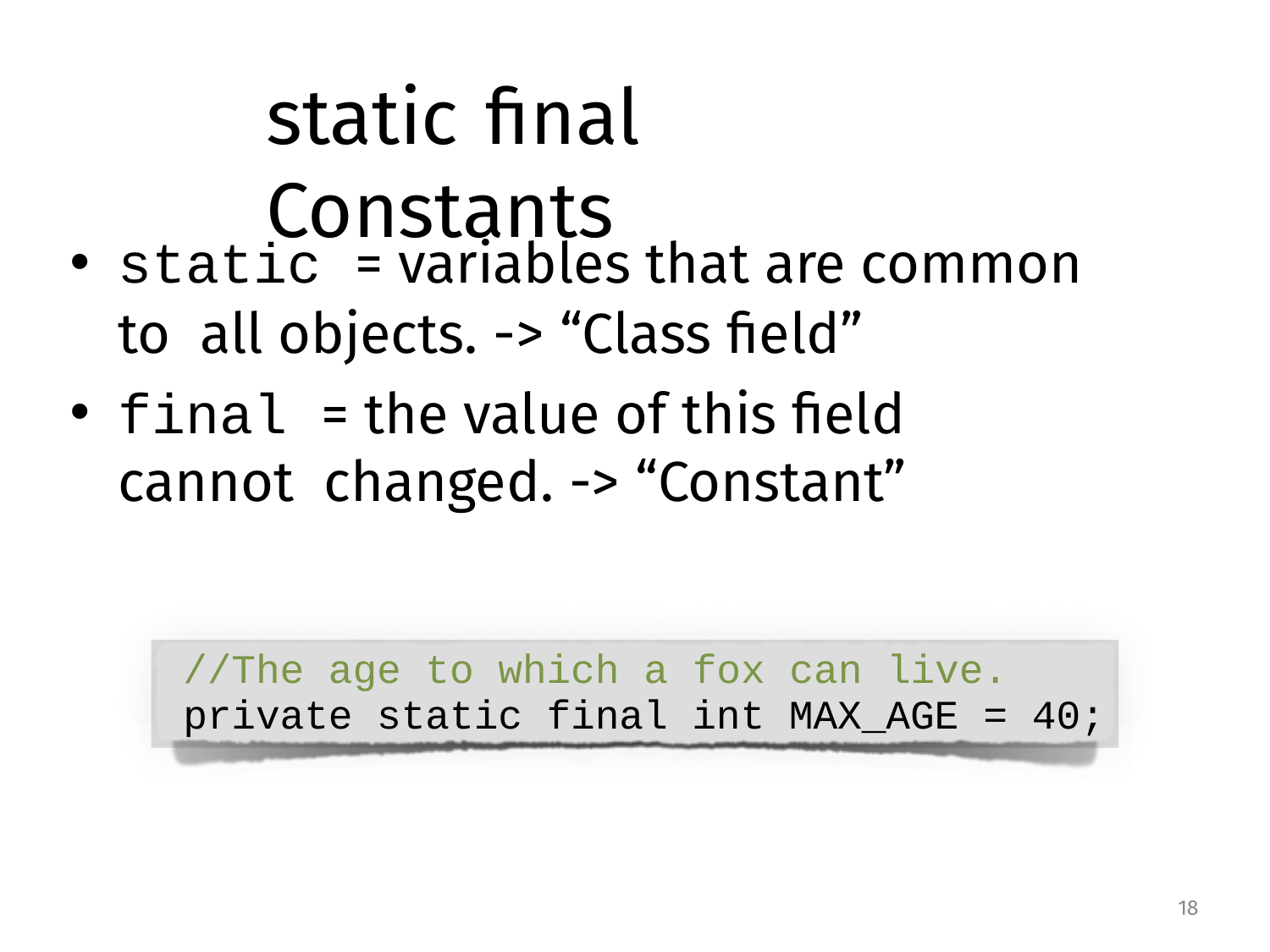

# static	final Constants
static = variables that are common to  all objects. -> “Class field”
final = the value of this field cannot  changed. -> “Constant”

//The age to which a fox can live.  private static final int MAX_AGE = 40;
18